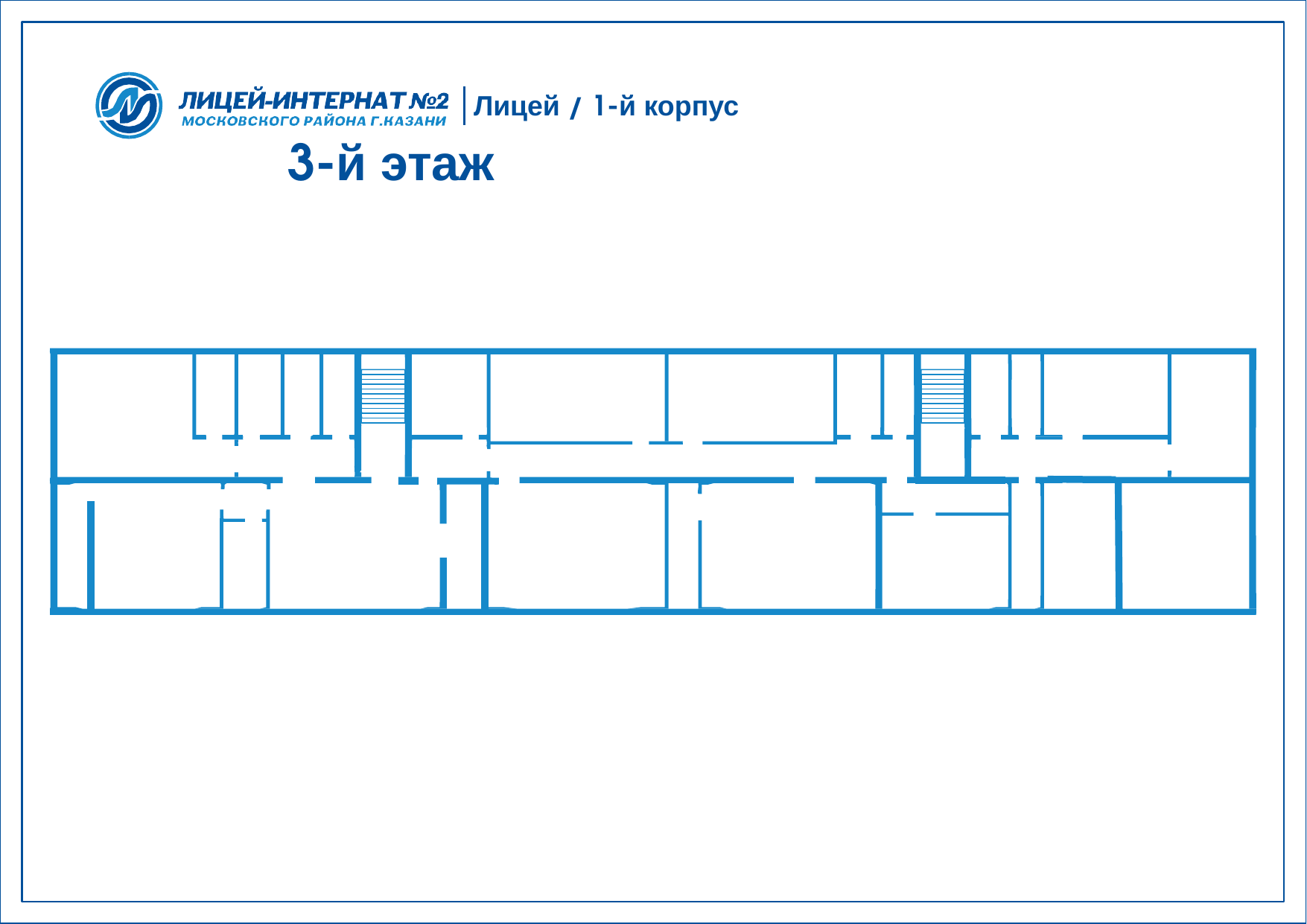

Лицей / 1-й корпус
# 3-й этаж